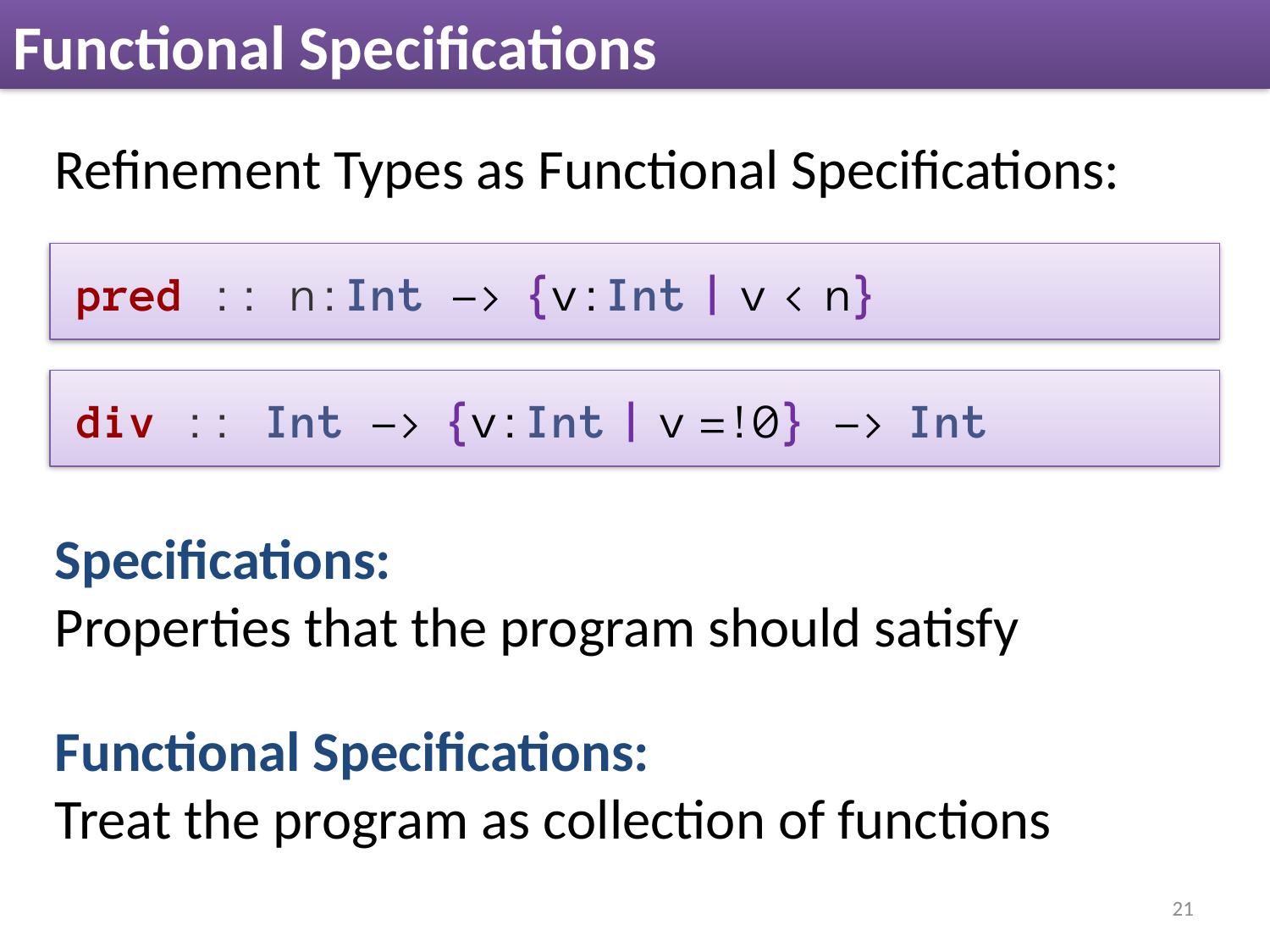

# Functional Specifications
Refinement Types as Functional Specifications:
 pred :: n:Int -> {v:Int | v < n}
 div :: Int -> {v:Int | v =!0} -> Int
Specifications:
Properties that the program should satisfy
Functional Specifications:
Treat the program as collection of functions
21